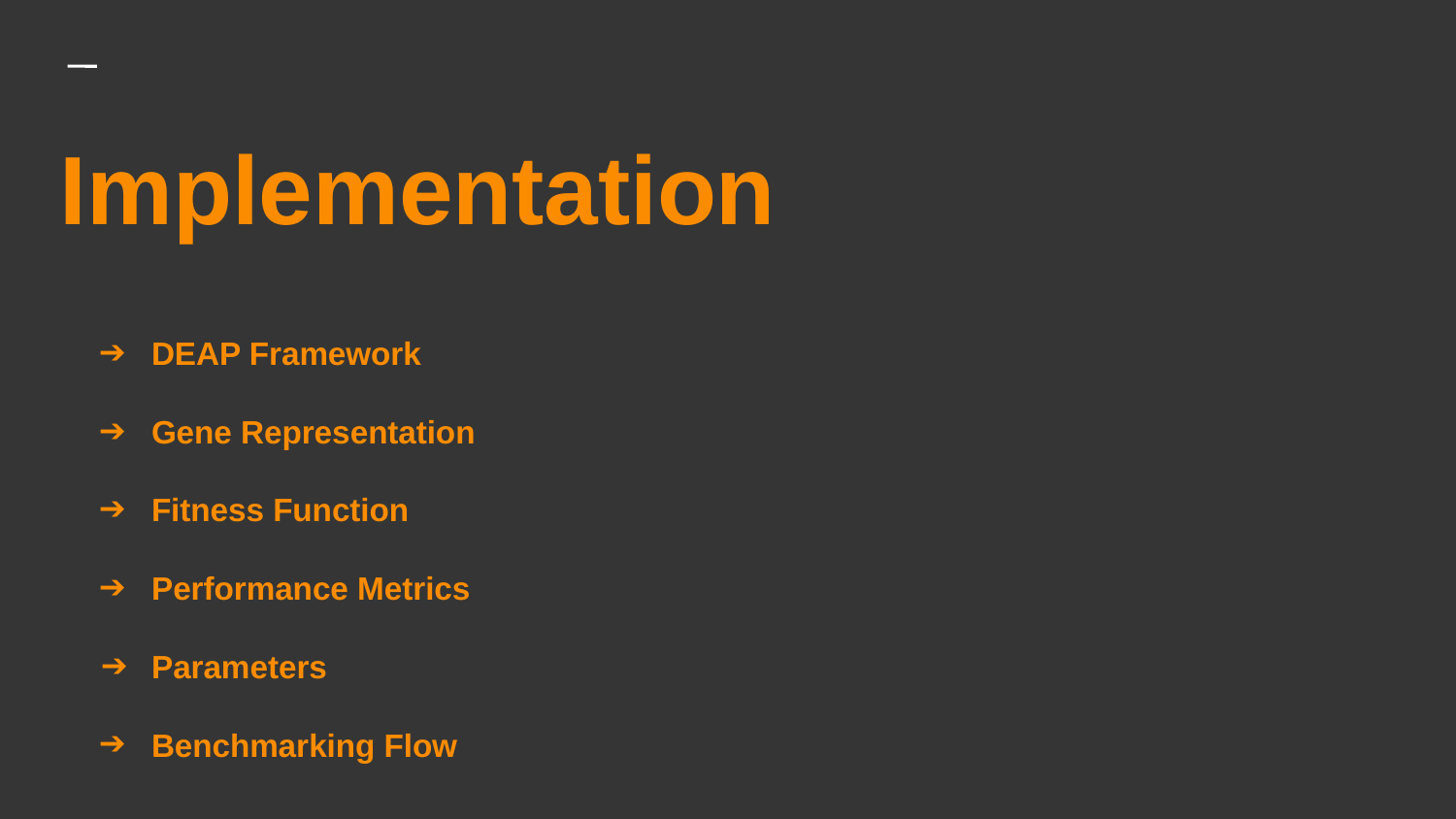

# Implementation

DEAP Framework
Gene Representation
Fitness Function
Performance Metrics
Parameters
Benchmarking Flow